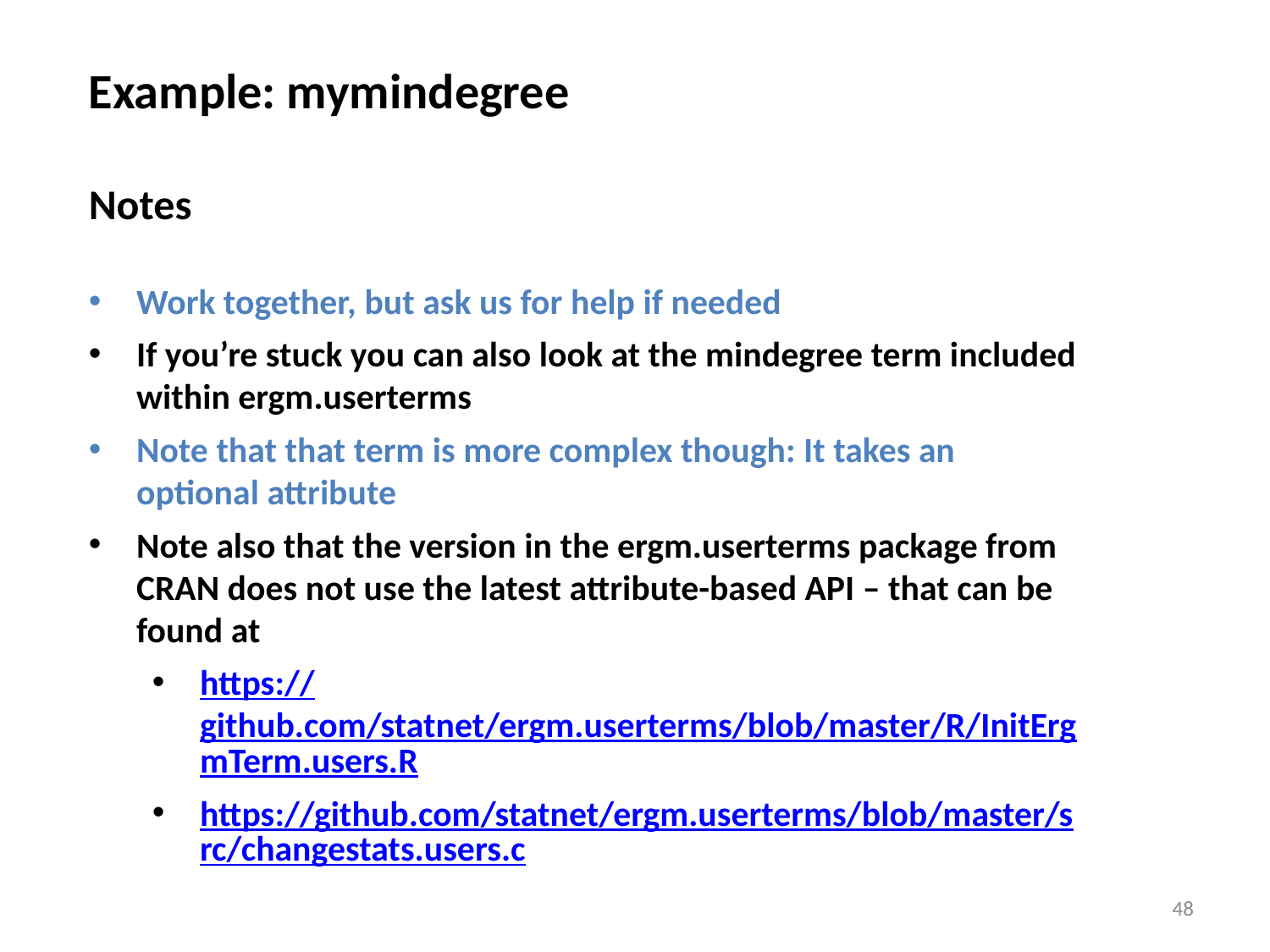

Example: mymindegree

Notes

Work together, but ask us for help if needed
If you’re stuck you can also look at the mindegree term included within ergm.userterms
Note that that term is more complex though: It takes an optional attribute
Note also that the version in the ergm.userterms package from CRAN does not use the latest attribute-based API – that can be found at
https://github.com/statnet/ergm.userterms/blob/master/R/InitErgmTerm.users.R
https://github.com/statnet/ergm.userterms/blob/master/src/changestats.users.c

48